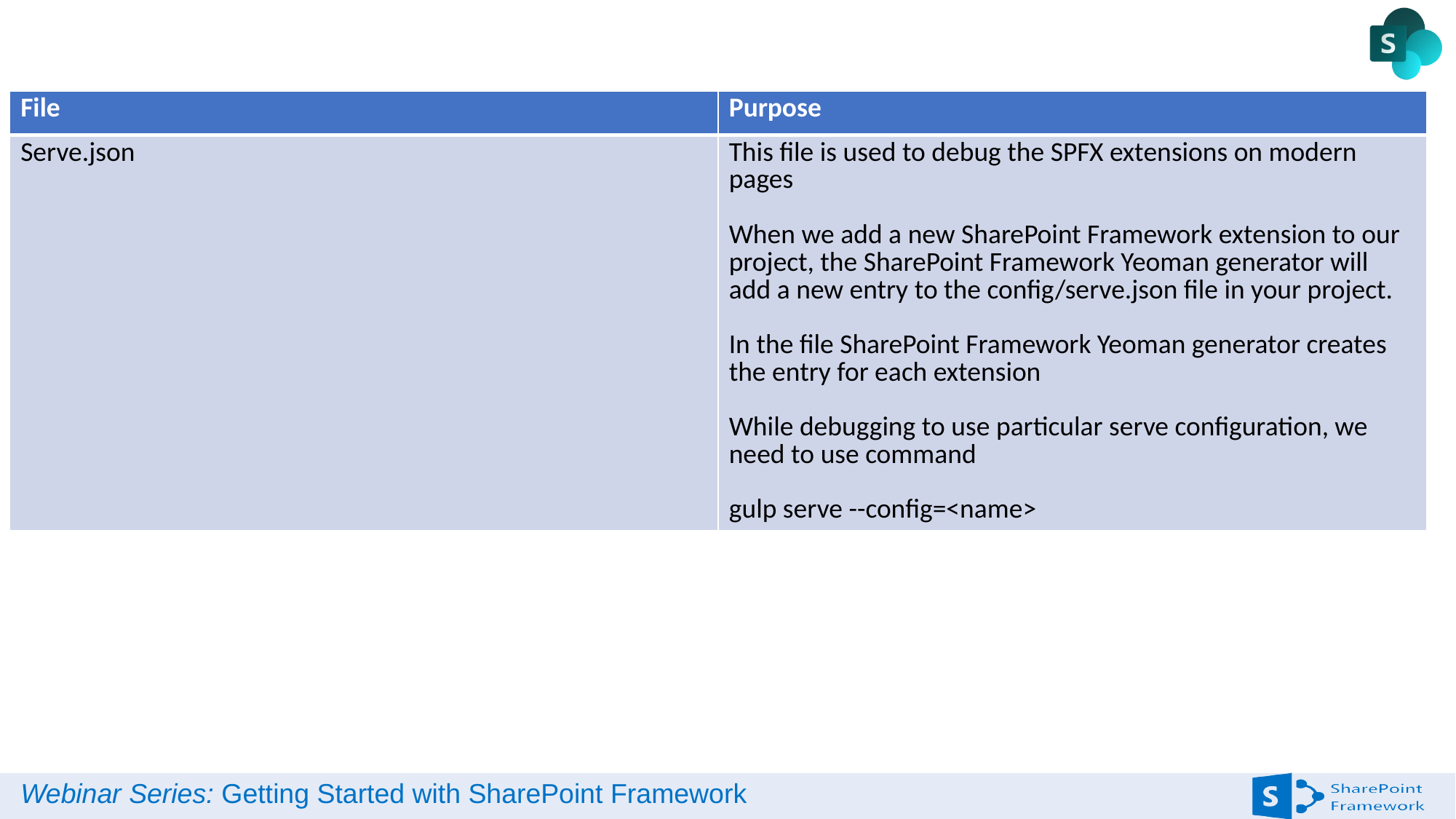

#
| File | Purpose |
| --- | --- |
| Serve.json | This file is used to debug the SPFX extensions on modern pages When we add a new SharePoint Framework extension to our project, the SharePoint Framework Yeoman generator will add a new entry to the config/serve.json file in your project. In the file SharePoint Framework Yeoman generator creates the entry for each extension While debugging to use particular serve configuration, we need to use command gulp serve --config=<name> |